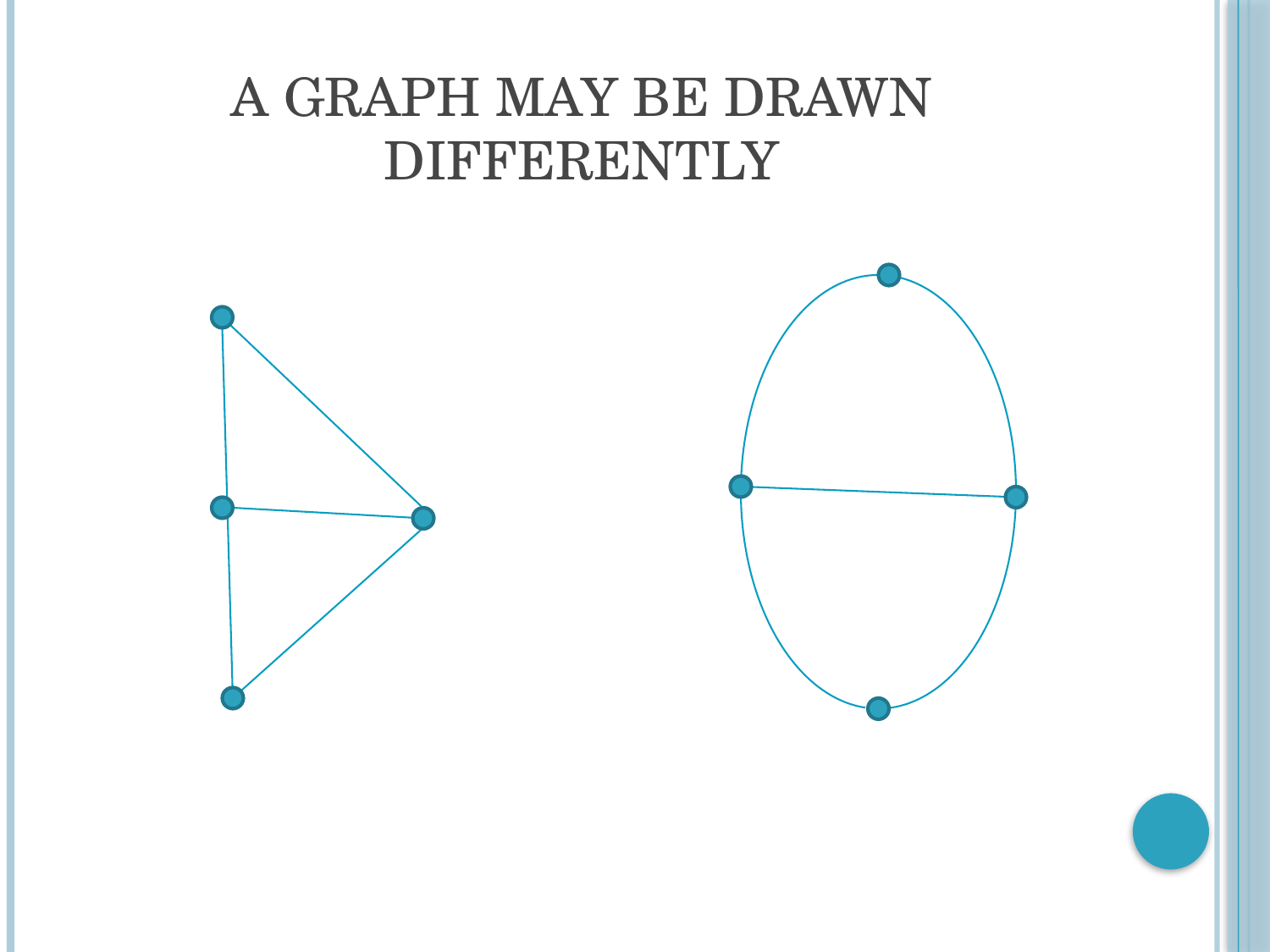

# A graph may be drawn differently